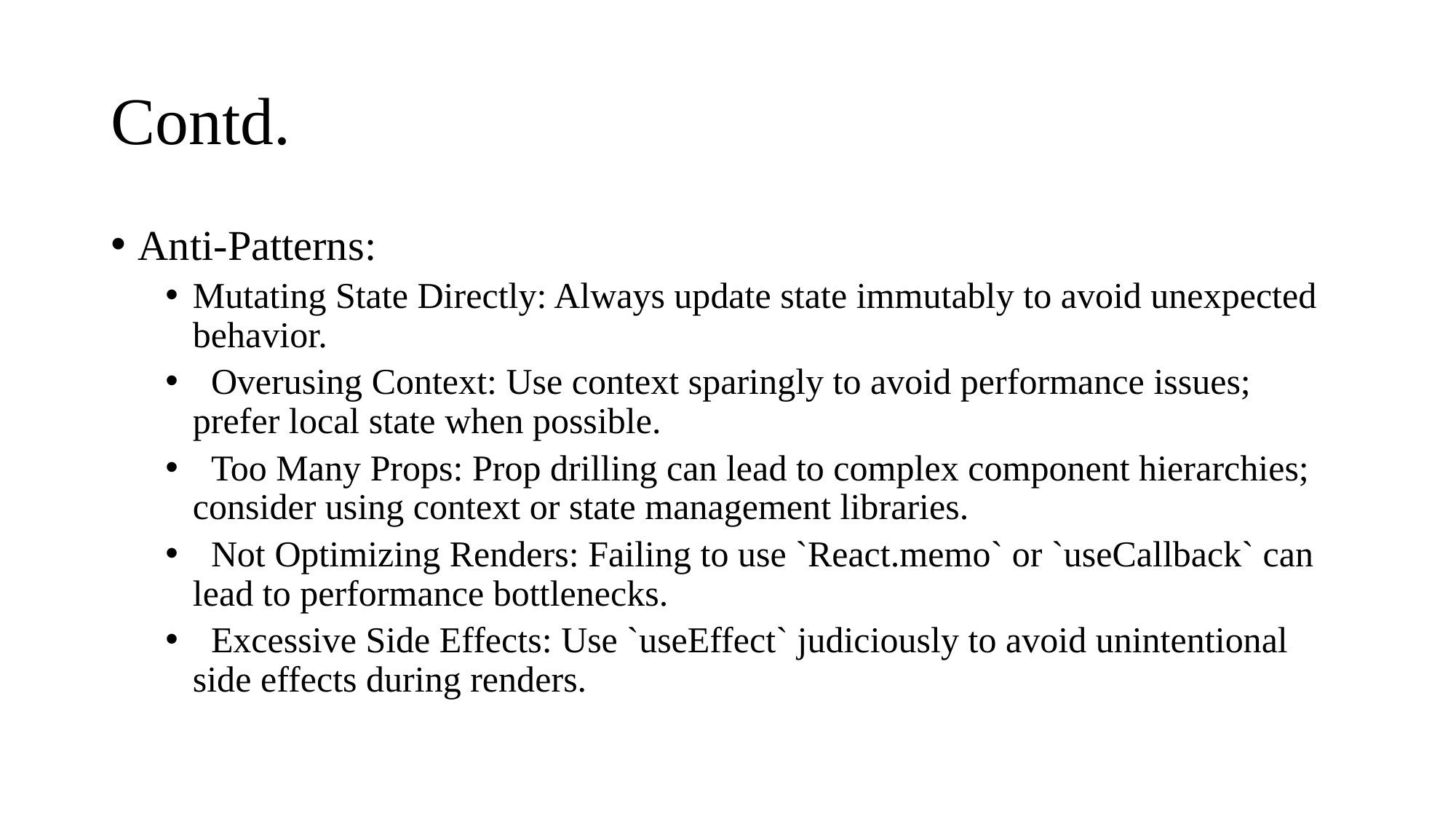

# Contd.
Anti-Patterns:
Mutating State Directly: Always update state immutably to avoid unexpected behavior.
  Overusing Context: Use context sparingly to avoid performance issues; prefer local state when possible.
  Too Many Props: Prop drilling can lead to complex component hierarchies; consider using context or state management libraries.
  Not Optimizing Renders: Failing to use `React.memo` or `useCallback` can lead to performance bottlenecks.
  Excessive Side Effects: Use `useEffect` judiciously to avoid unintentional side effects during renders.